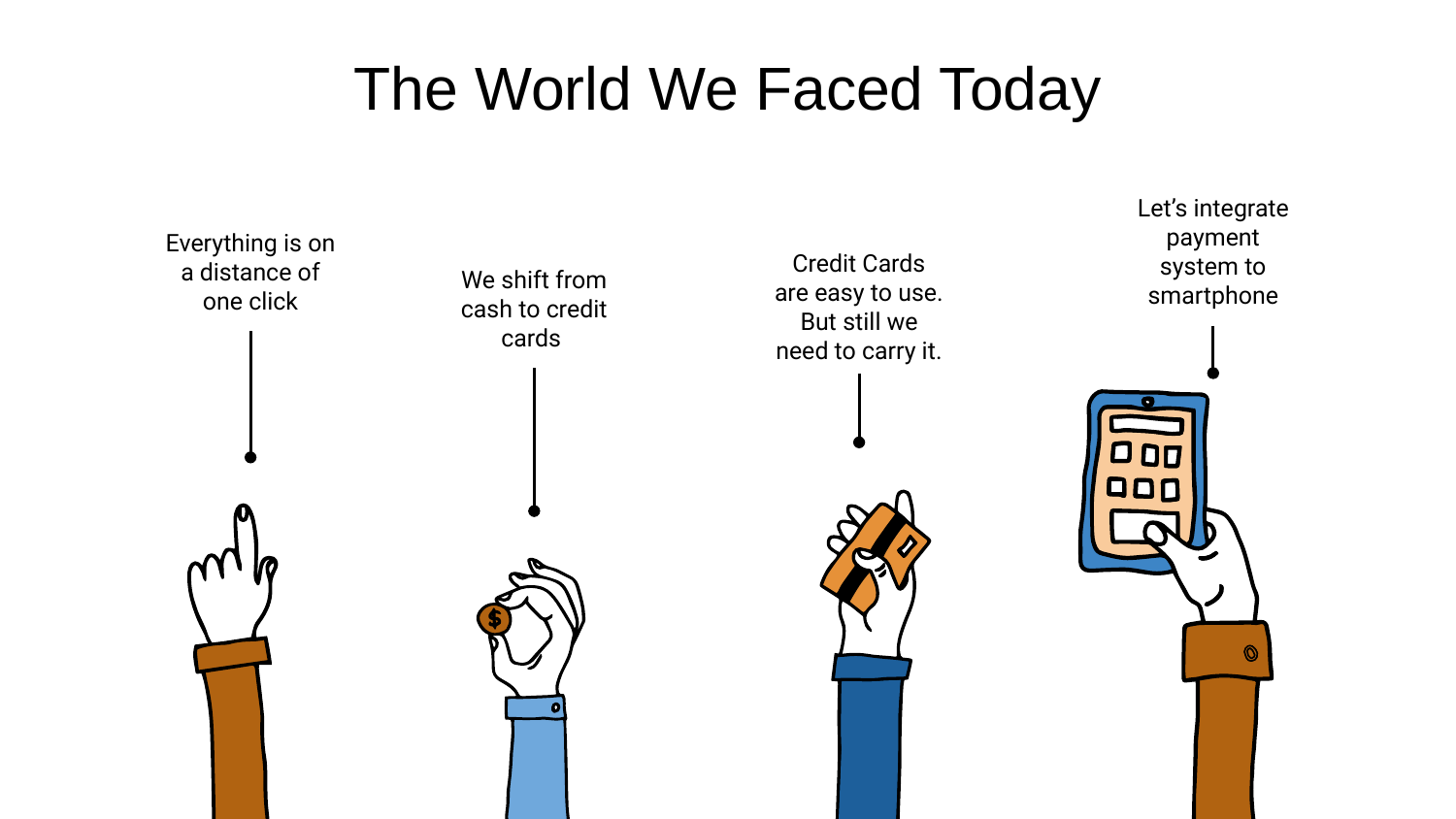

# The World We Faced Today
Let’s integrate payment system to smartphone
Everything is on a distance of one click
Credit Cards are easy to use. But still we need to carry it.
We shift from cash to credit cards